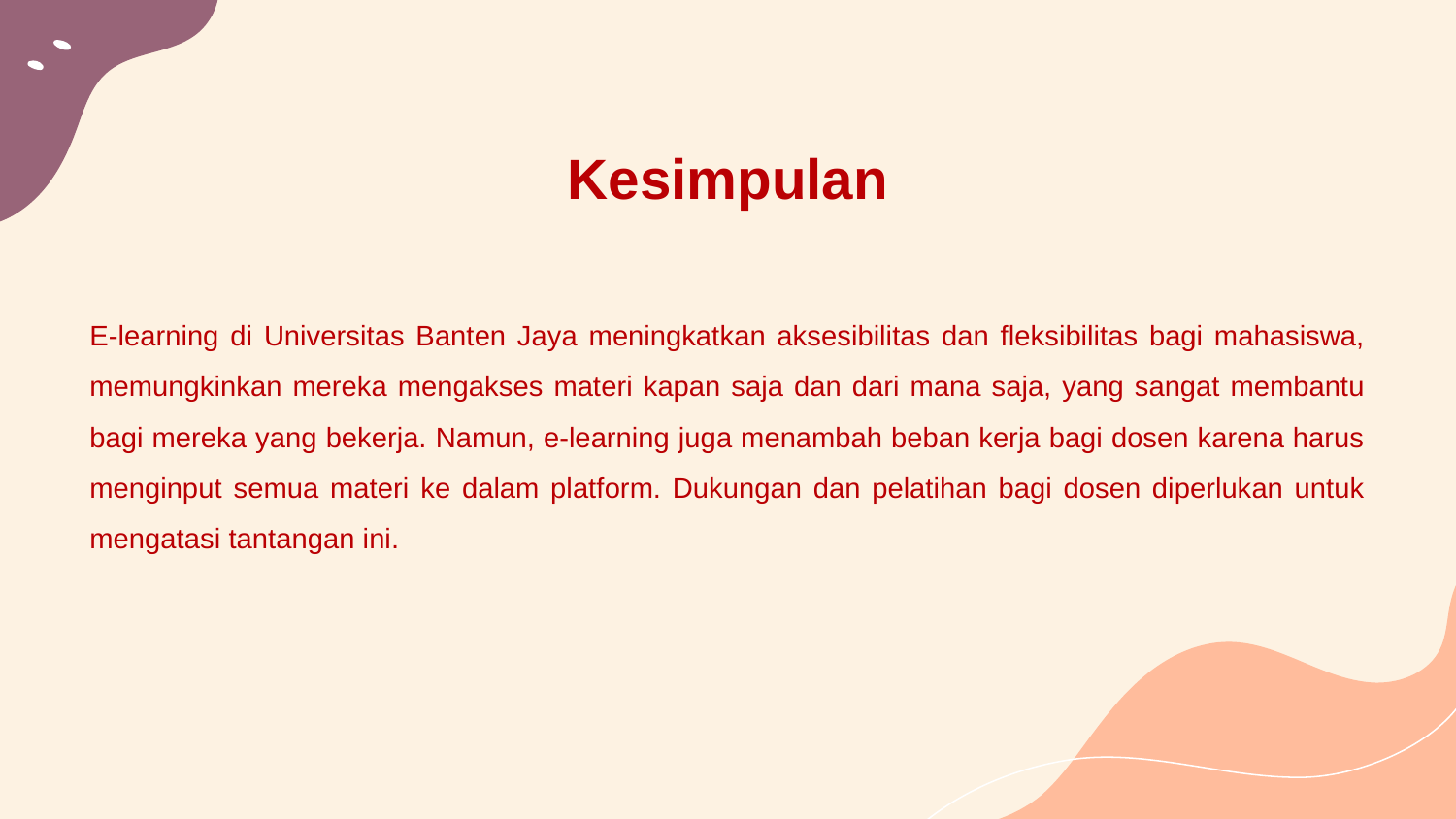

# Kesimpulan
E-learning di Universitas Banten Jaya meningkatkan aksesibilitas dan fleksibilitas bagi mahasiswa, memungkinkan mereka mengakses materi kapan saja dan dari mana saja, yang sangat membantu bagi mereka yang bekerja. Namun, e-learning juga menambah beban kerja bagi dosen karena harus menginput semua materi ke dalam platform. Dukungan dan pelatihan bagi dosen diperlukan untuk mengatasi tantangan ini.